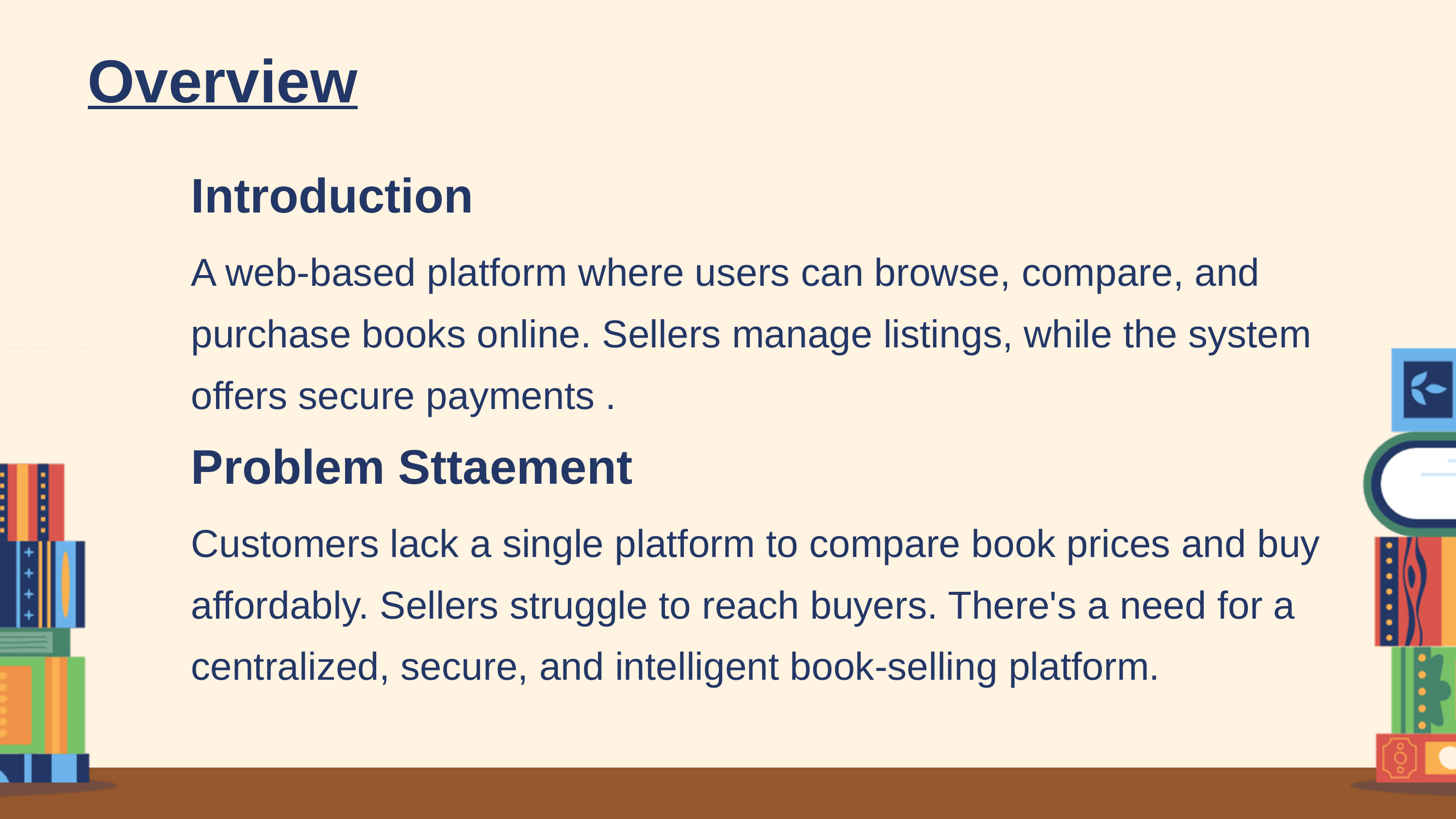

Overview
Introduction
A web-based platform where users can browse, compare, and purchase books online. Sellers manage listings, while the system offers secure payments .

Problem Sttaement
Customers lack a single platform to compare book prices and buy affordably. Sellers struggle to reach buyers. There's a need for a centralized, secure, and intelligent book-selling platform.